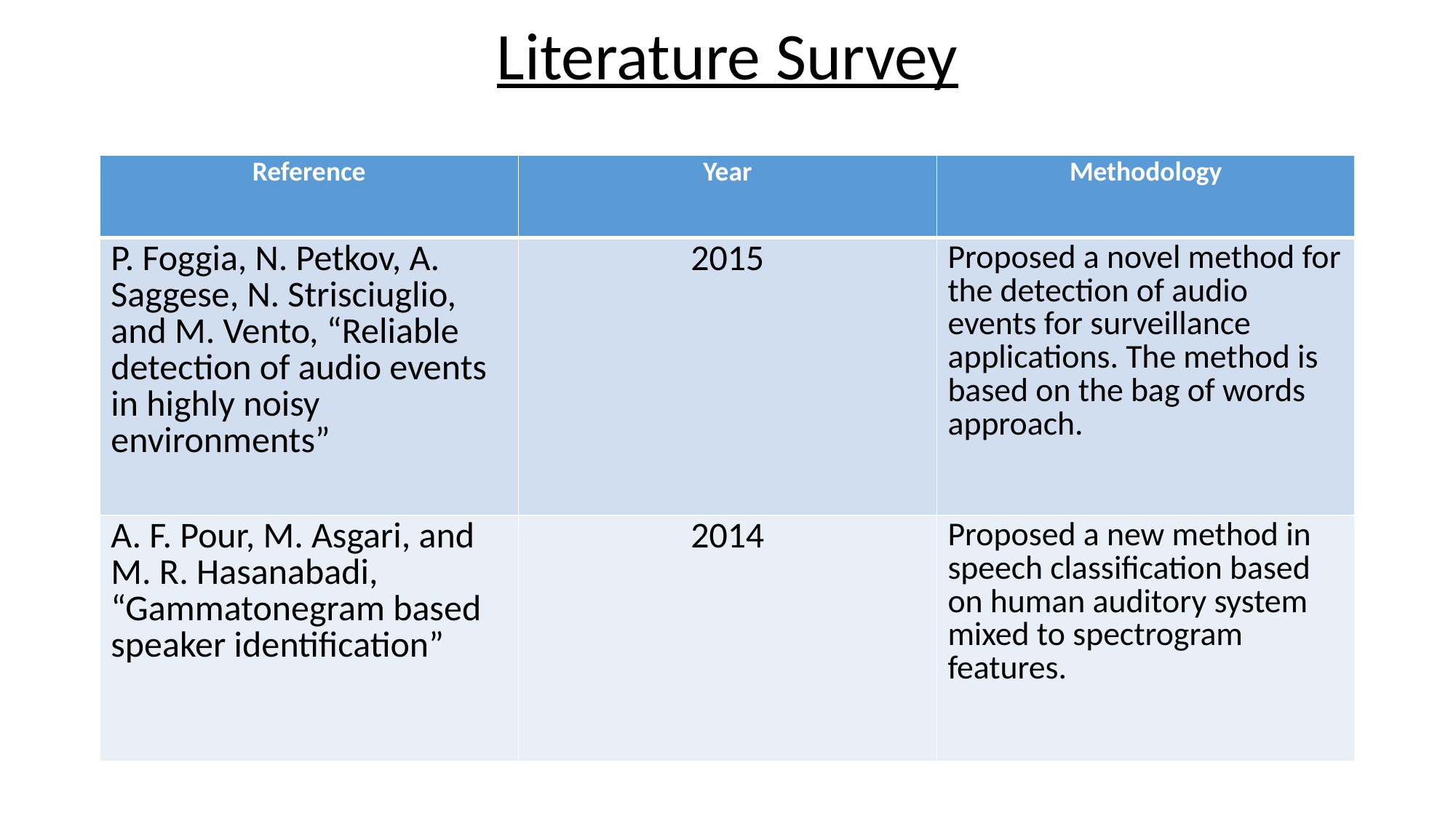

# Literature Survey
| Reference | Year | Methodology |
| --- | --- | --- |
| P. Foggia, N. Petkov, A. Saggese, N. Strisciuglio, and M. Vento, “Reliable detection of audio events in highly noisy environments” | 2015 | Proposed a novel method for the detection of audio events for surveillance applications. The method is based on the bag of words approach. |
| A. F. Pour, M. Asgari, and M. R. Hasanabadi, “Gammatonegram based speaker identification” | 2014 | Proposed a new method in speech classification based on human auditory system mixed to spectrogram features. |